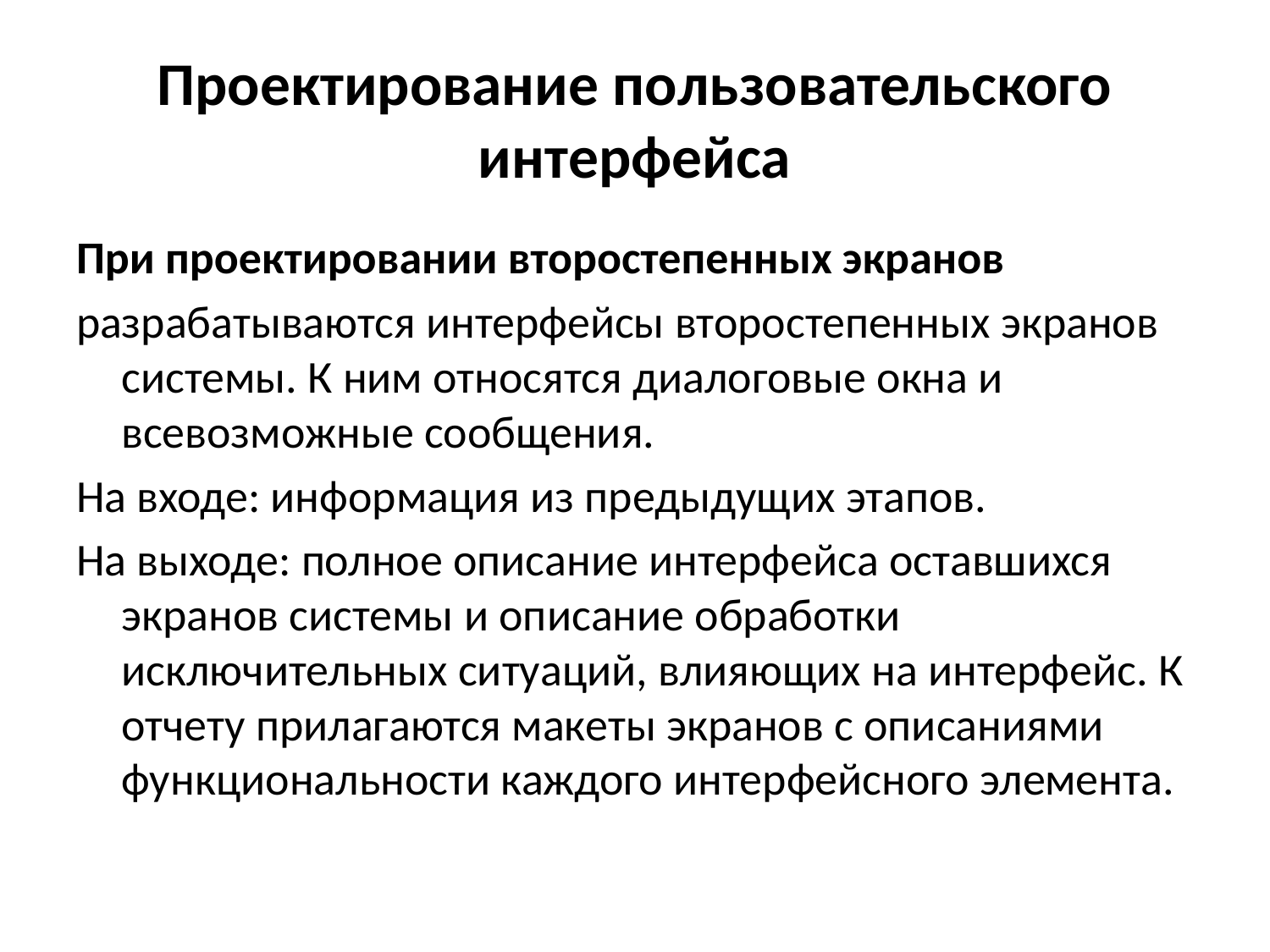

# Проектирование пользовательского интерфейса
При проектировании второстепенных экранов
разрабатываются интерфейсы второстепенных экранов системы. К ним относятся диалоговые окна и всевозможные сообщения.
На входе: информация из предыдущих этапов.
На выходе: полное описание интерфейса оставшихся экранов системы и описание обработки исключительных ситуаций, влияющих на интерфейс. К отчету прилагаются макеты экранов с описаниями функциональности каждого интерфейсного элемента.